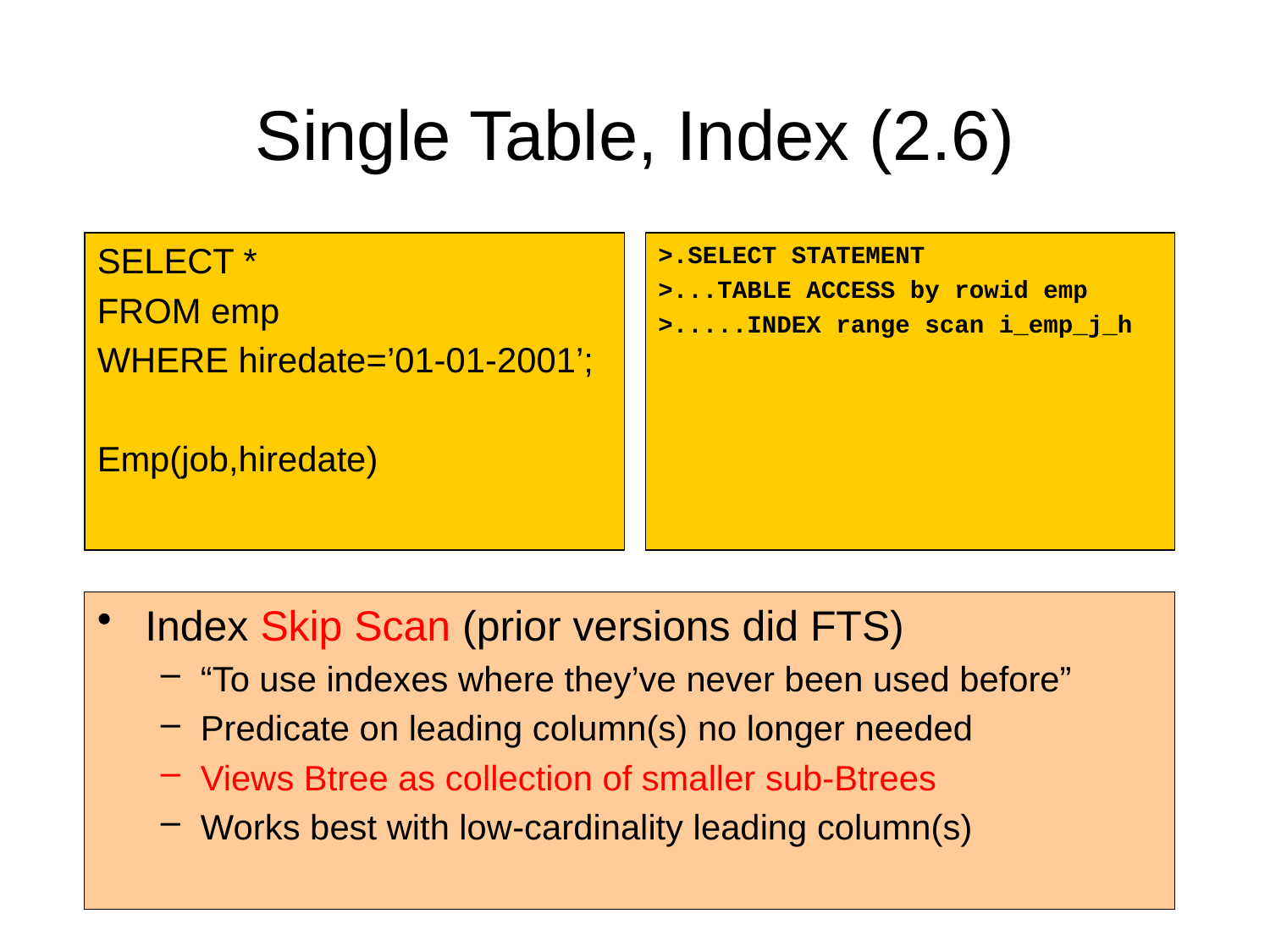

# Single Table, Index (2.6)
SELECT *
FROM emp
WHERE hiredate=’01-01-2001’;

Emp(job,hiredate)
>.SELECT STATEMENT
>...TABLE ACCESS by rowid emp
>.....INDEX range scan i_emp_j_h

Index Skip Scan (prior versions did FTS)
“To use indexes where they’ve never been used before”
Predicate on leading column(s) no longer needed
Views Btree as collection of smaller sub-Btrees
Works best with low-cardinality leading column(s)